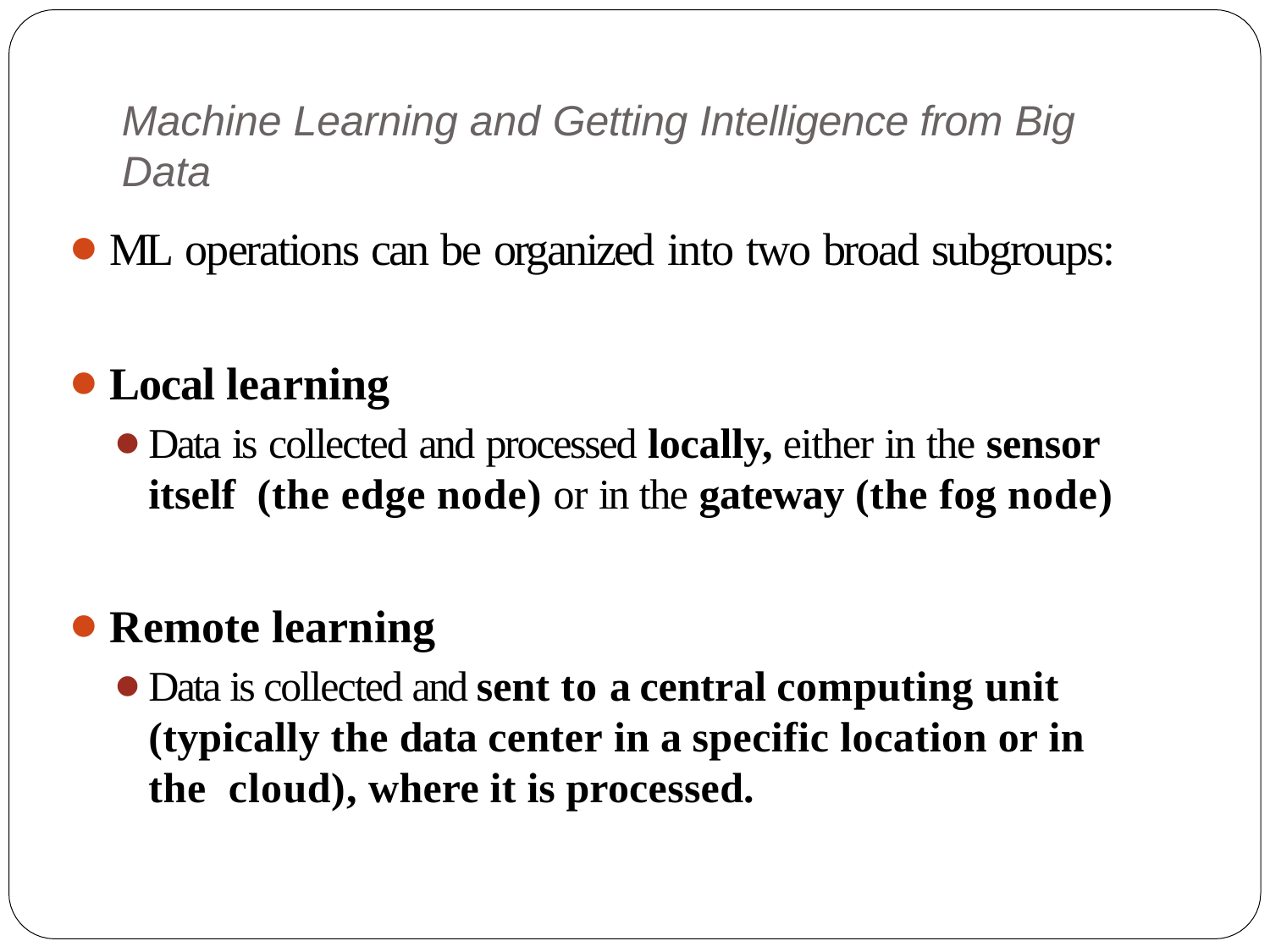

Machine Learning and Getting Intelligence from Big Data
ML operations can be organized into two broad subgroups:

Local learning
Data is collected and processed locally, either in the sensor itself  (the edge node) or in the gateway (the fog node)

Remote learning
Data is collected and sent to a central computing unit  (typically the data center in a specific location or in the  cloud), where it is processed.